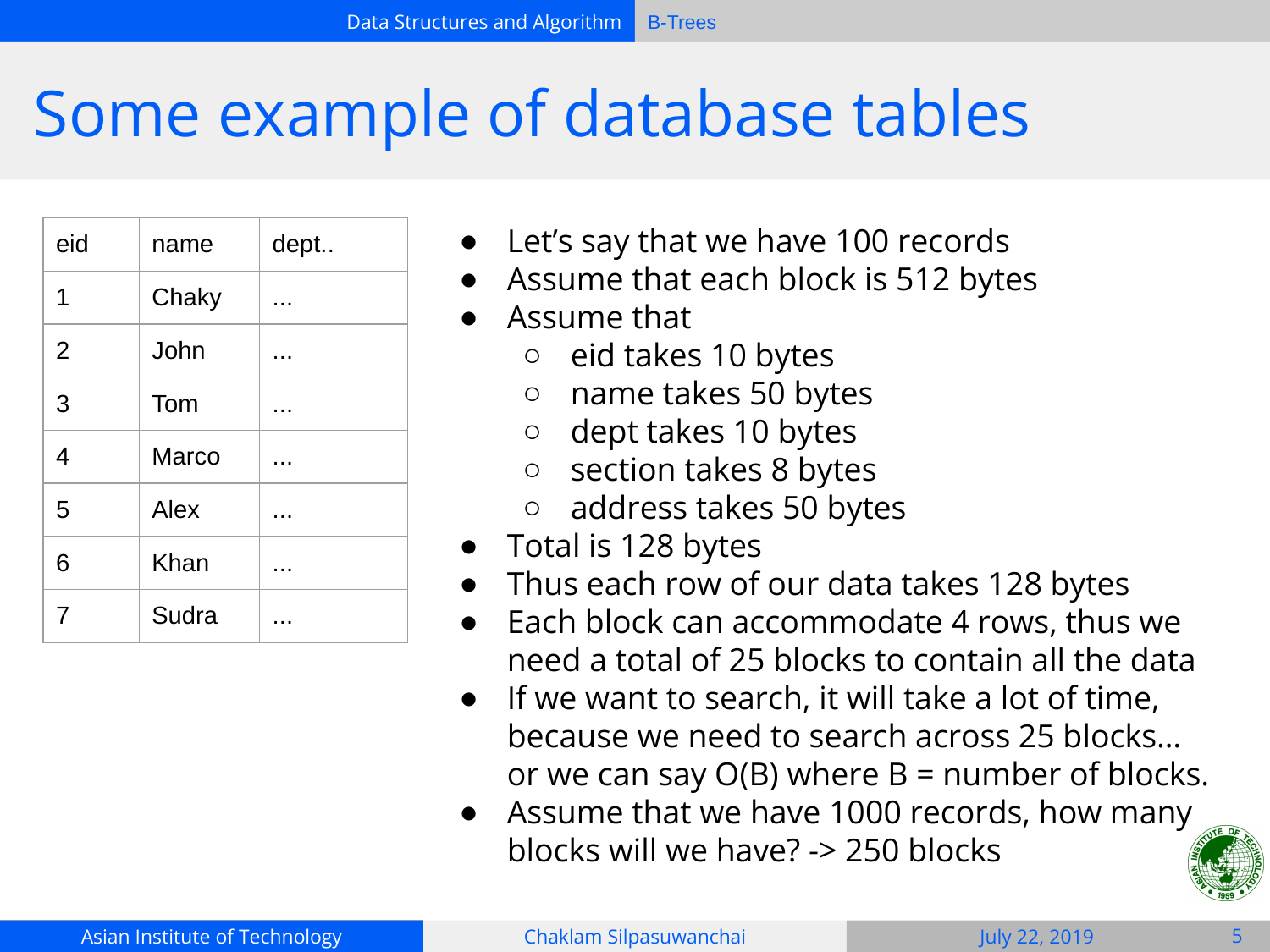

# Some example of database tables
Let’s say that we have 100 records
Assume that each block is 512 bytes
Assume that
eid takes 10 bytes
name takes 50 bytes
dept takes 10 bytes
section takes 8 bytes
address takes 50 bytes
Total is 128 bytes
Thus each row of our data takes 128 bytes
Each block can accommodate 4 rows, thus we need a total of 25 blocks to contain all the data
If we want to search, it will take a lot of time, because we need to search across 25 blocks… or we can say O(B) where B = number of blocks.
Assume that we have 1000 records, how many blocks will we have? -> 250 blocks
| eid | name | dept.. |
| --- | --- | --- |
| 1 | Chaky | ... |
| 2 | John | ... |
| 3 | Tom | ... |
| 4 | Marco | ... |
| 5 | Alex | ... |
| 6 | Khan | ... |
| 7 | Sudra | ... |
5